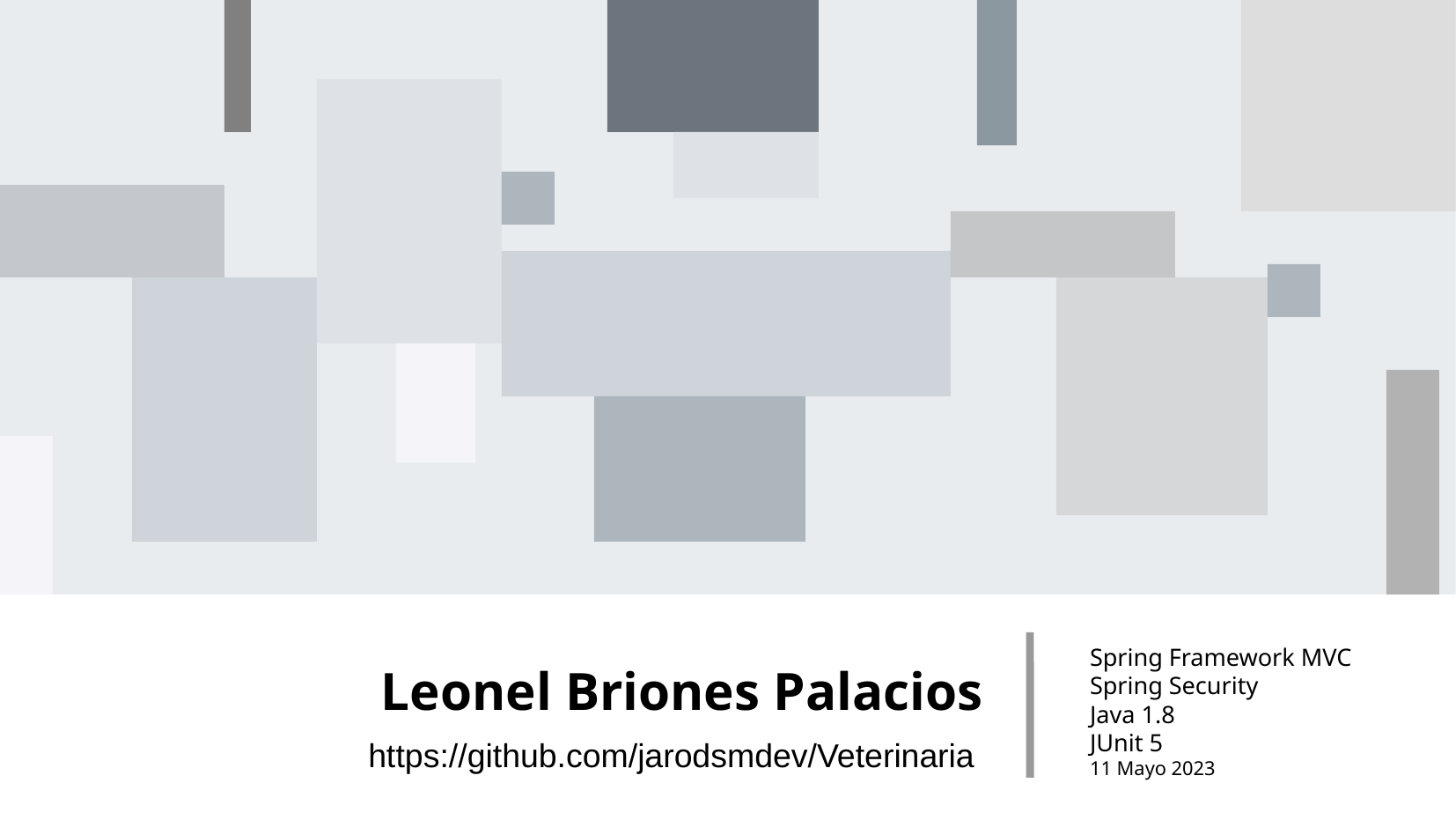

Spring Framework MVC
Spring Security
Java 1.8
JUnit 5
11 Mayo 2023
Leonel Briones Palacios

https://github.com/jarodsmdev/Veterinaria